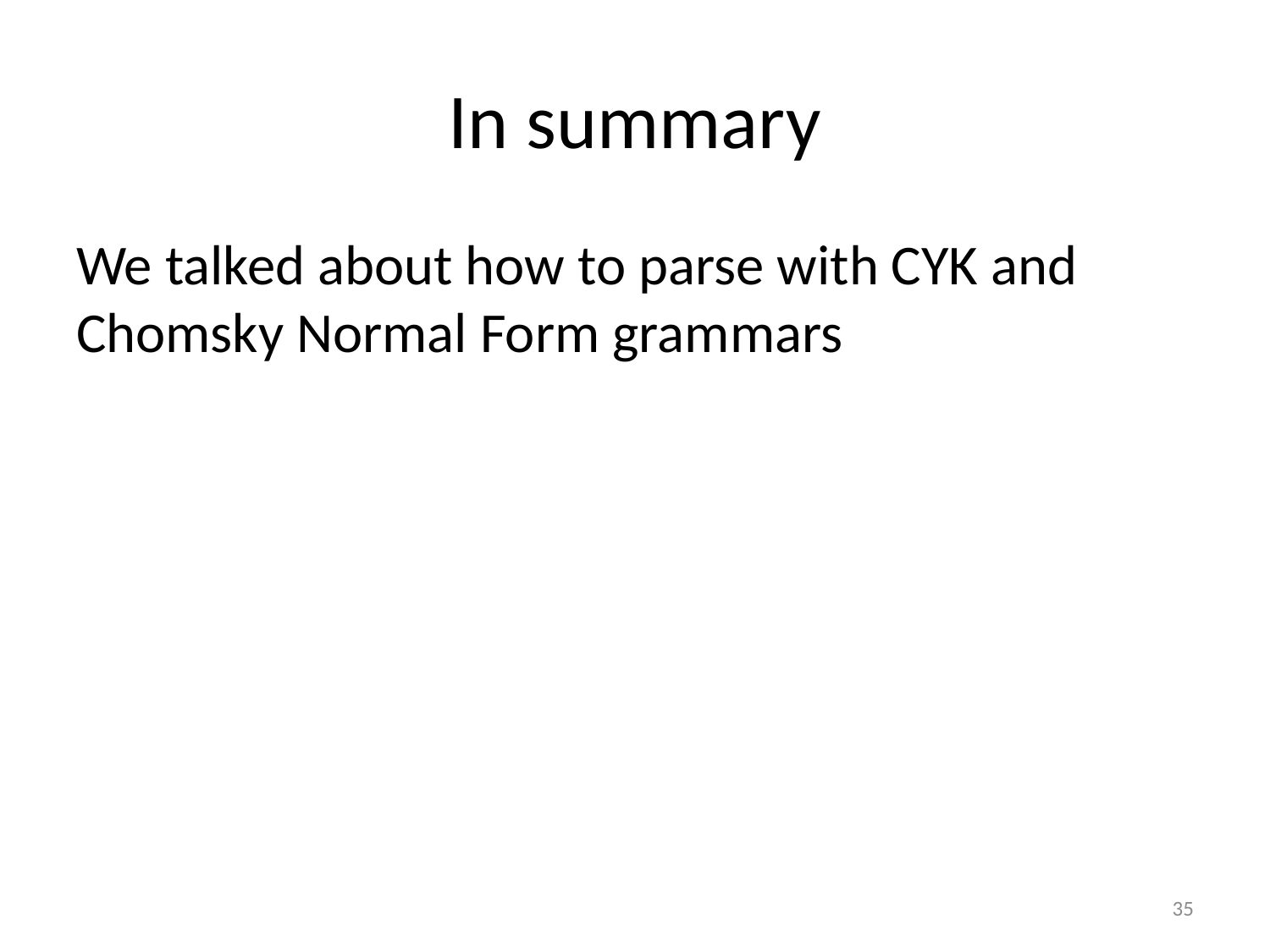

# In summary
We talked about how to parse with CYK and Chomsky Normal Form grammars
35